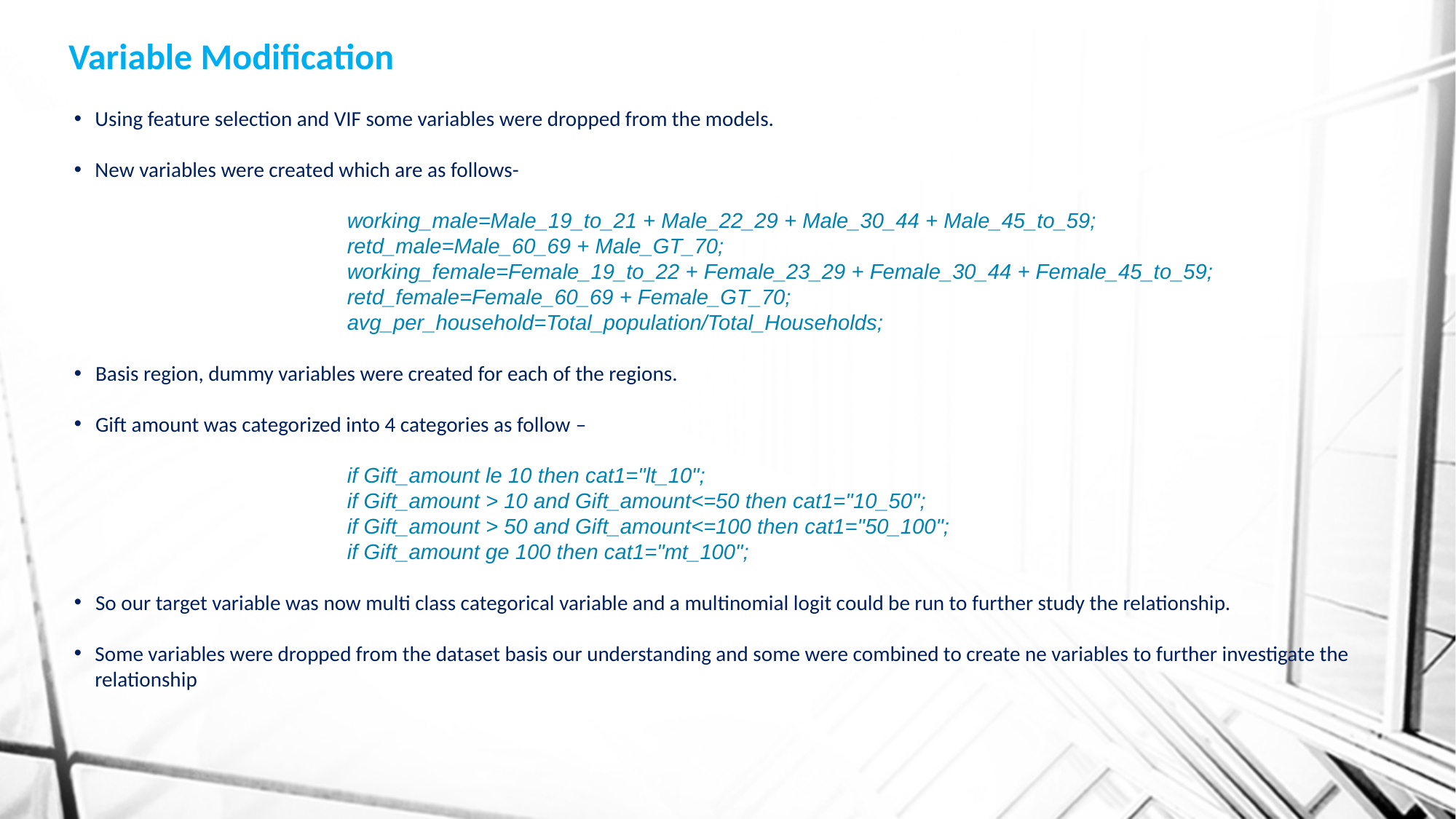

# Variable Modification
Using feature selection and VIF some variables were dropped from the models.

New variables were created which are as follows-

working_male=Male_19_to_21 + Male_22_29 + Male_30_44 + Male_45_to_59;
retd_male=Male_60_69 + Male_GT_70;
working_female=Female_19_to_22 + Female_23_29 + Female_30_44 + Female_45_to_59;
retd_female=Female_60_69 + Female_GT_70;
avg_per_household=Total_population/Total_Households;

Basis region, dummy variables were created for each of the regions.

Gift amount was categorized into 4 categories as follow –

if Gift_amount le 10 then cat1="lt_10";
if Gift_amount > 10 and Gift_amount<=50 then cat1="10_50";
if Gift_amount > 50 and Gift_amount<=100 then cat1="50_100";
if Gift_amount ge 100 then cat1="mt_100";

So our target variable was now multi class categorical variable and a multinomial logit could be run to further study the relationship.

Some variables were dropped from the dataset basis our understanding and some were combined to create ne variables to further investigate the relationship